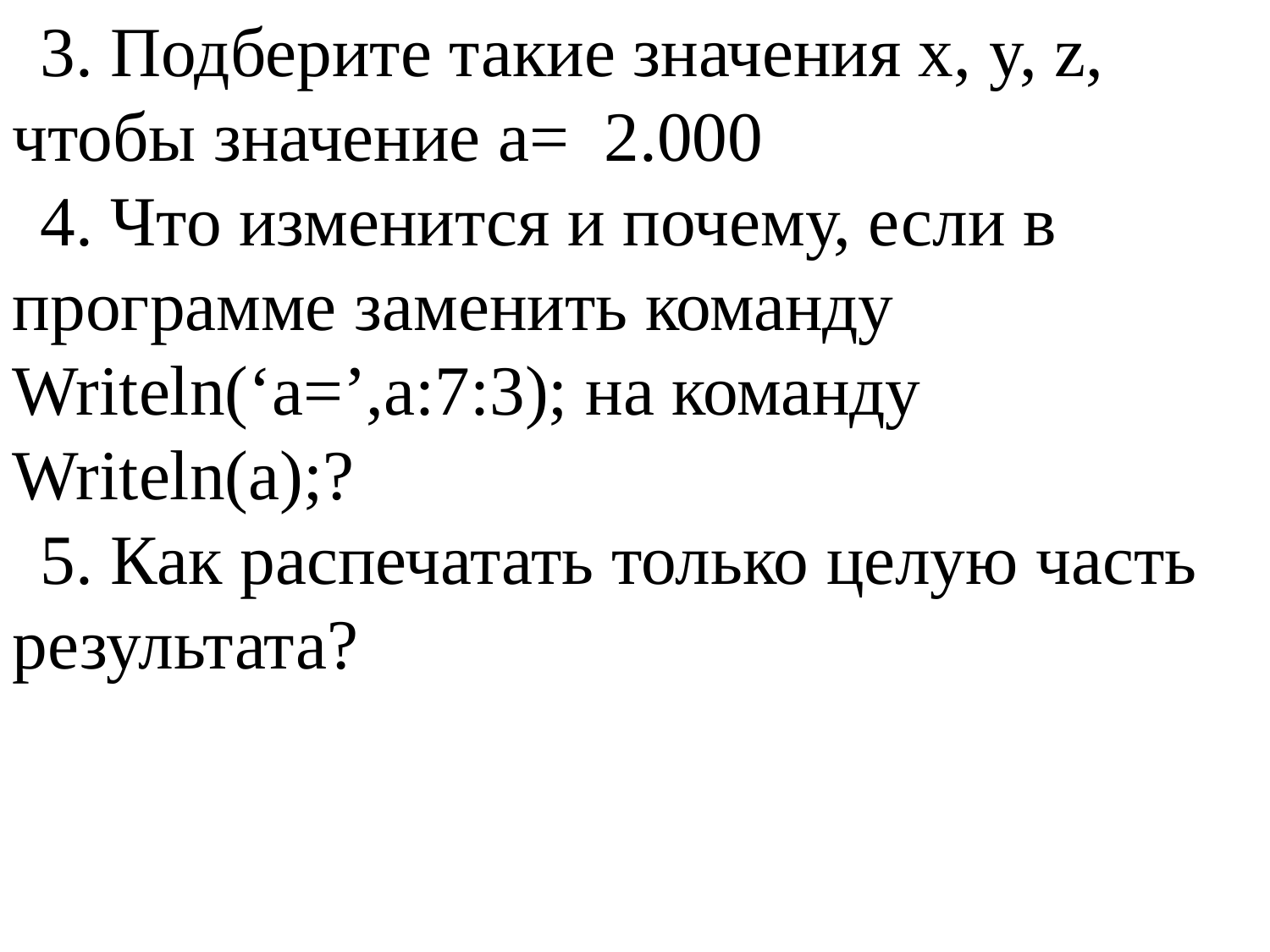

3. Подберите такие значения x, y, z, чтобы значение а=  2.000
4. Что изменится и почему, если в программе заменить команду Writeln(‘a=’,a:7:3); на команду Writeln(a);?
5. Как распечатать только целую часть результата?